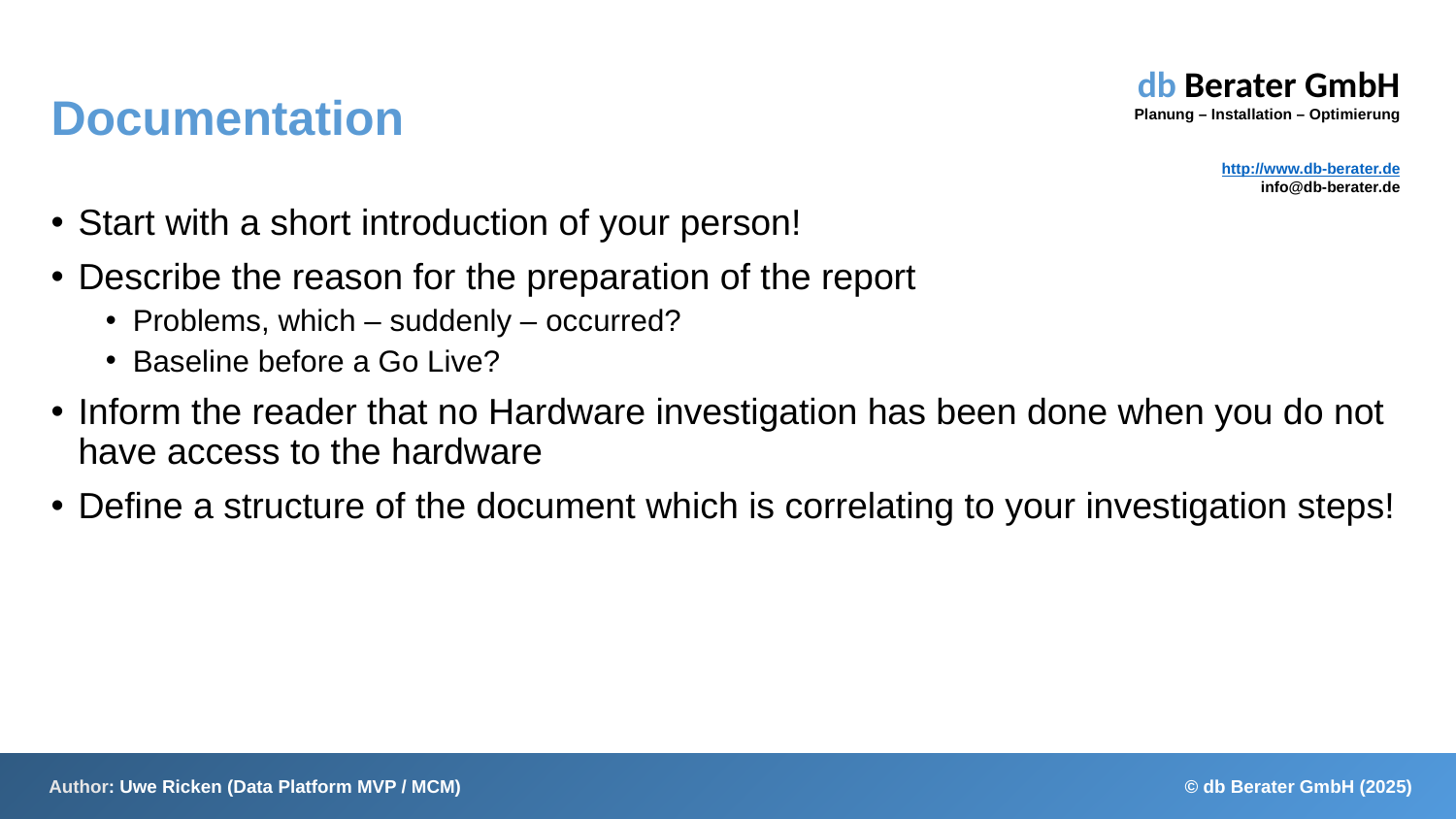

# Documentation
Start with a short introduction of your person!
Describe the reason for the preparation of the report
Problems, which – suddenly – occurred?
Baseline before a Go Live?
Inform the reader that no Hardware investigation has been done when you do not have access to the hardware
Define a structure of the document which is correlating to your investigation steps!